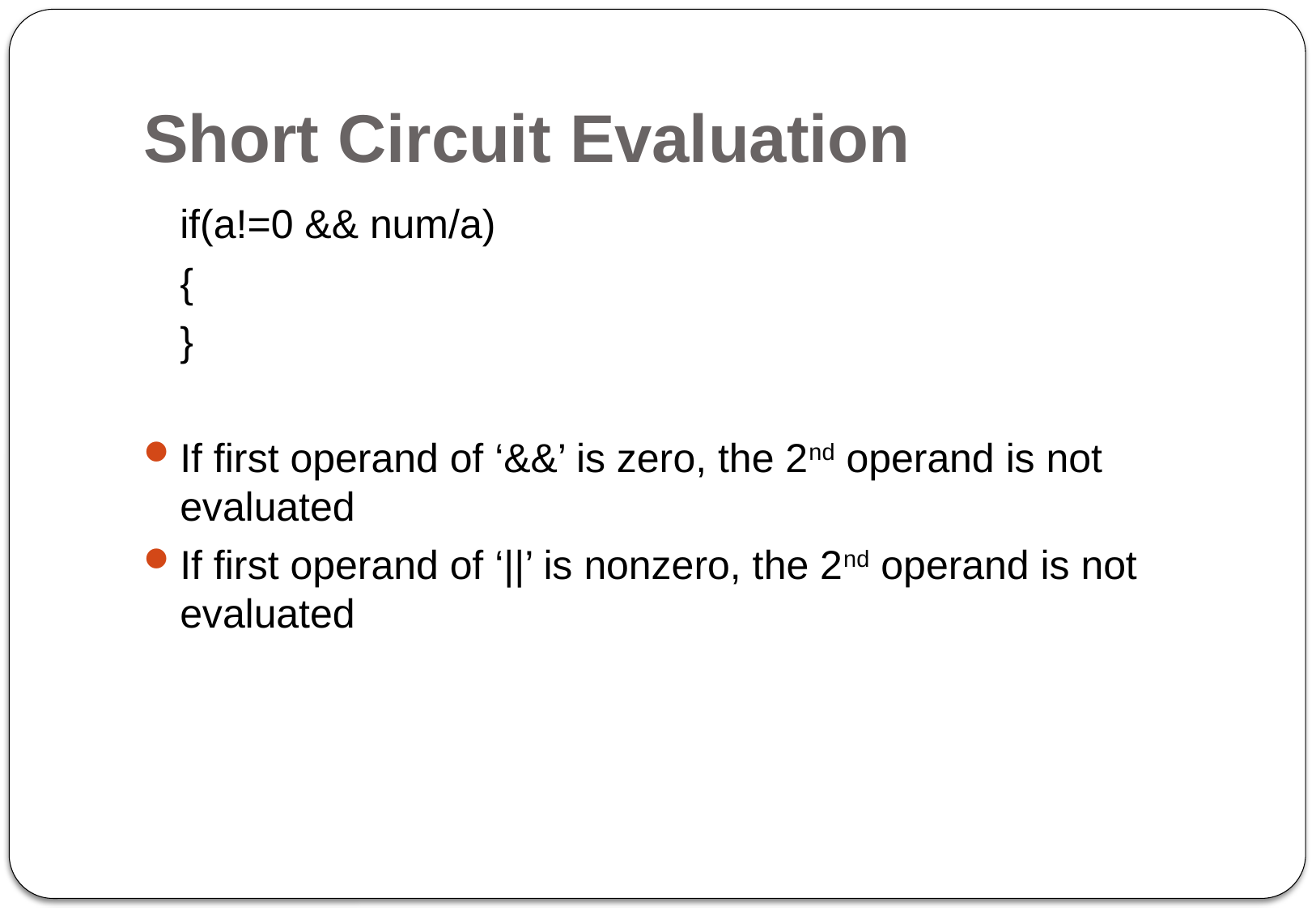

# Short Circuit Evaluation
	if(a!=0 && num/a)
	{
	}

If first operand of ‘&&’ is zero, the 2nd operand is not evaluated
If first operand of ‘||’ is nonzero, the 2nd operand is not evaluated